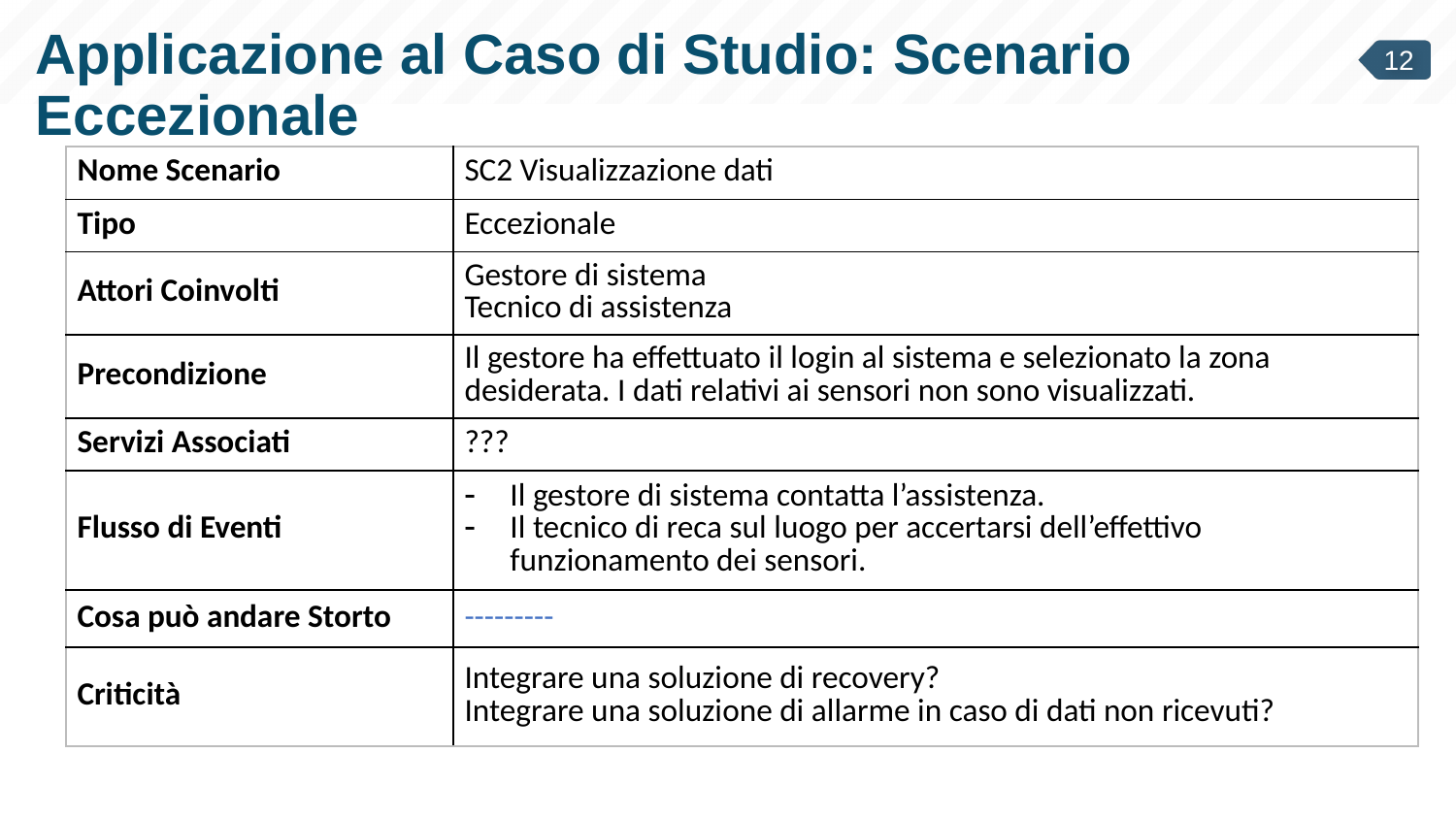

# Applicazione al Caso di Studio: Scenario Eccezionale
| Nome Scenario | SC2 Visualizzazione dati |
| --- | --- |
| Tipo | Eccezionale |
| Attori Coinvolti | Gestore di sistema Tecnico di assistenza |
| Precondizione | Il gestore ha effettuato il login al sistema e selezionato la zona desiderata. I dati relativi ai sensori non sono visualizzati. |
| Servizi Associati | ??? |
| Flusso di Eventi | Il gestore di sistema contatta l’assistenza. Il tecnico di reca sul luogo per accertarsi dell’effettivo funzionamento dei sensori. |
| Cosa può andare Storto | --------- |
| Criticità | Integrare una soluzione di recovery? Integrare una soluzione di allarme in caso di dati non ricevuti? |